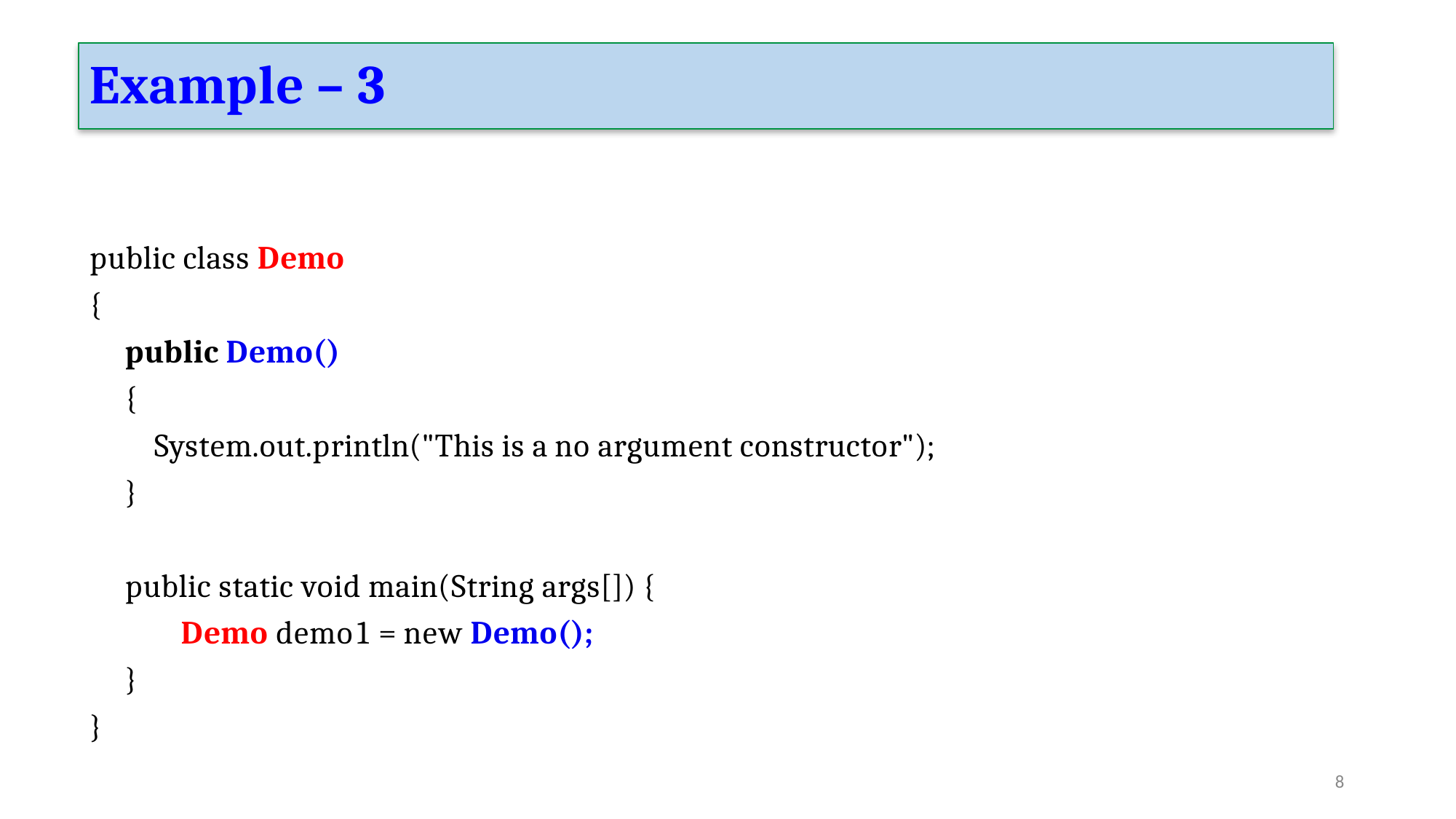

Example – 3
# Example - 3
public class Demo
{
     public Demo()
     {
         System.out.println("This is a no argument constructor");
     }

     public static void main(String args[]) {
    	 Demo demo1 = new Demo();
     }
}
8